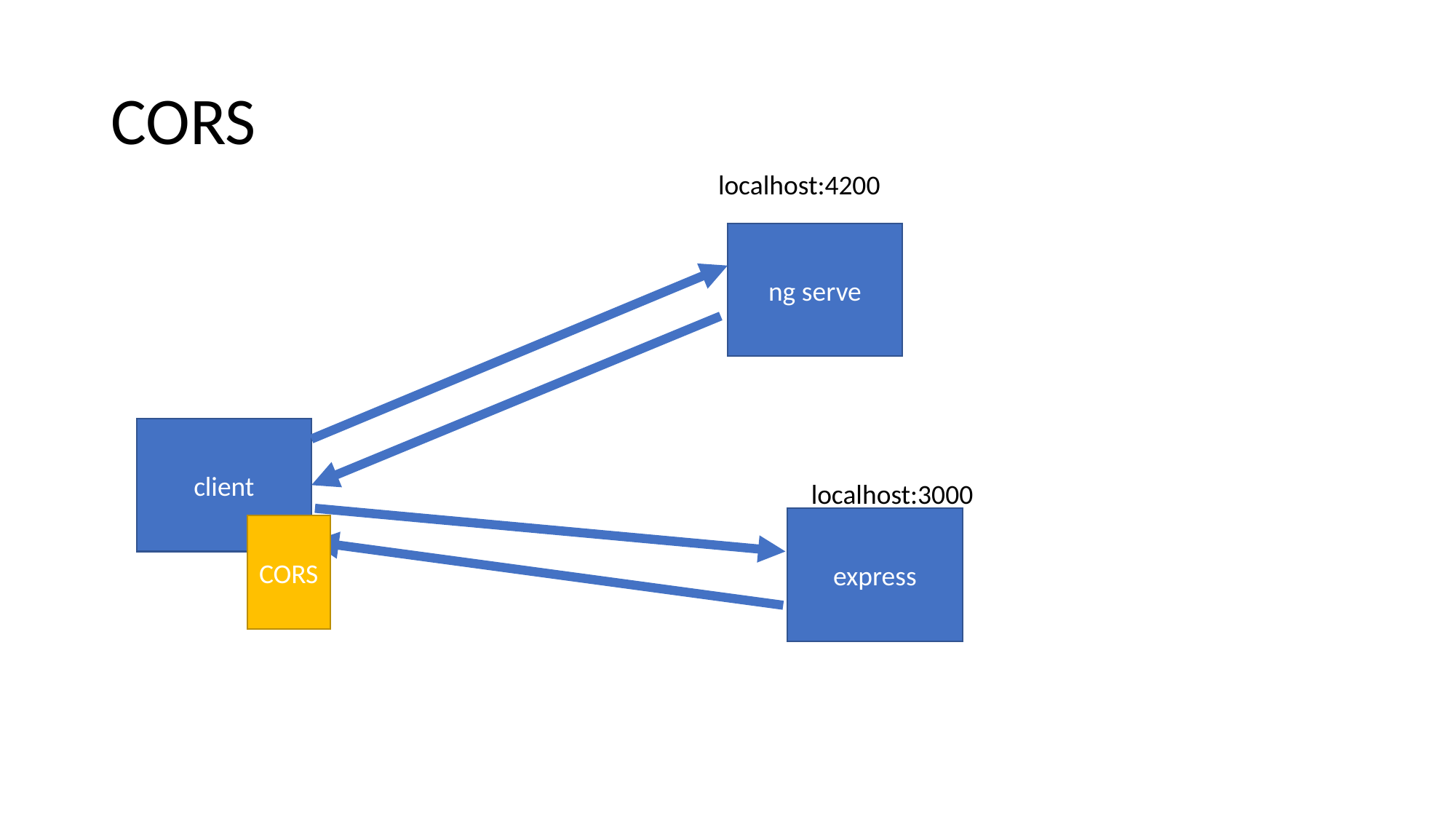

# CORS
localhost:4200
ng serve
client
localhost:3000
express
CORS